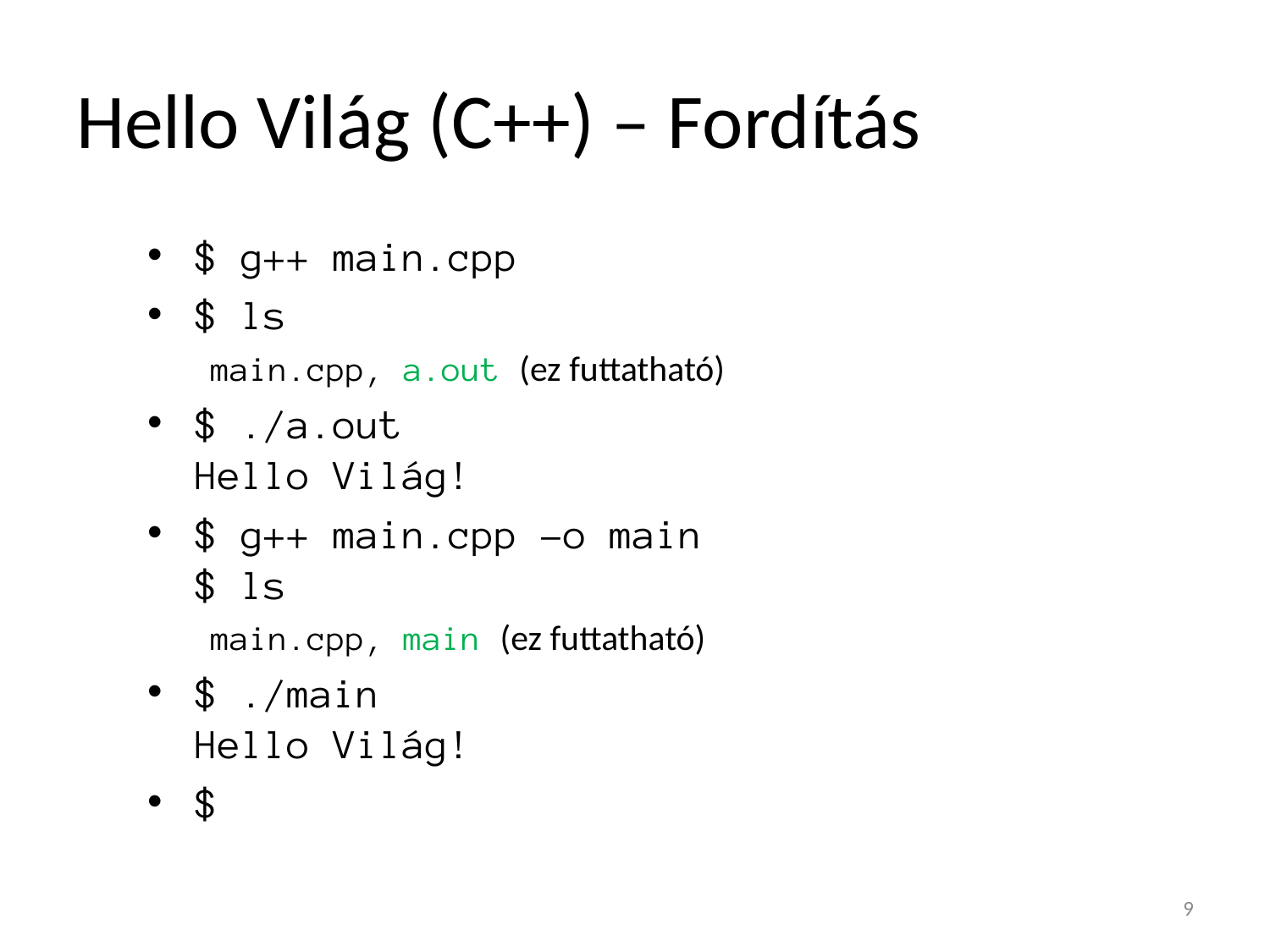

# Hello Világ (C++) – Fordítás
$ g++ main.cpp
$ ls
main.cpp, a.out (ez futtatható)
$ ./a.out
Hello Világ!
$ g++ main.cpp -o main
$ ls
main.cpp, main (ez futtatható)
$ ./main
Hello Világ!
$

9